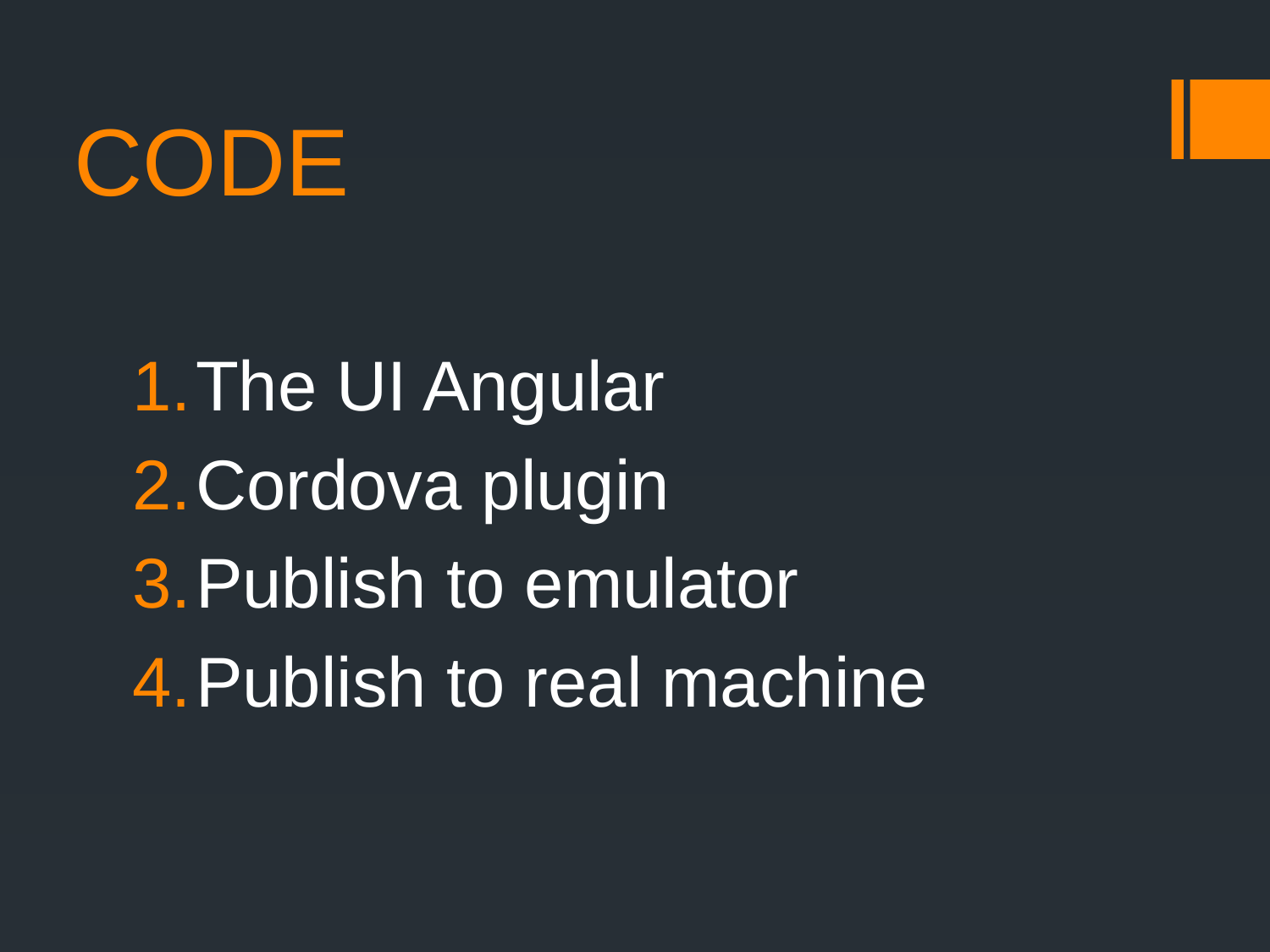

# CODE
The UI Angular
Cordova plugin
Publish to emulator
Publish to real machine